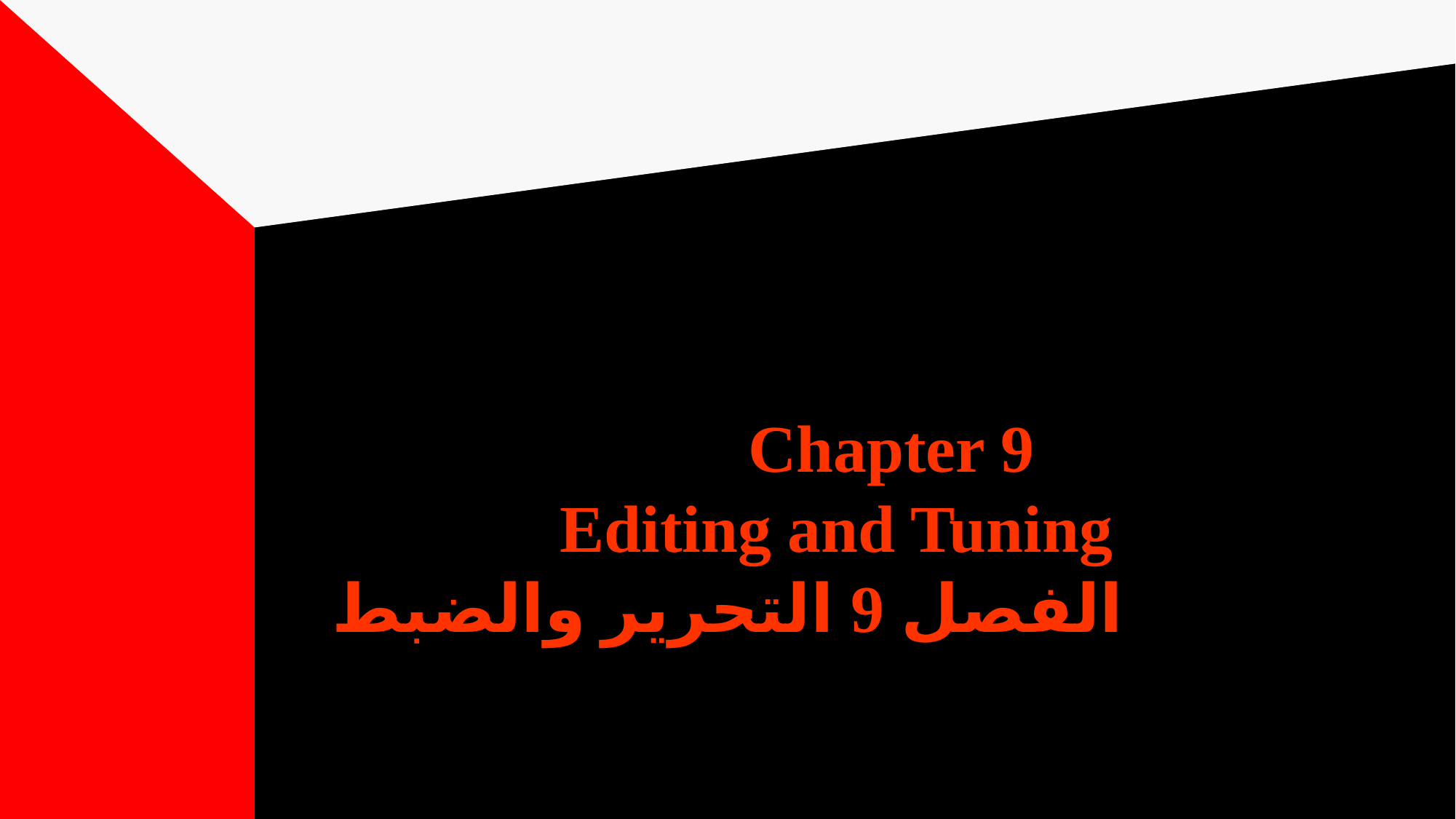

# Chapter 9 Editing and Tuning الفصل 9 التحرير والضبط